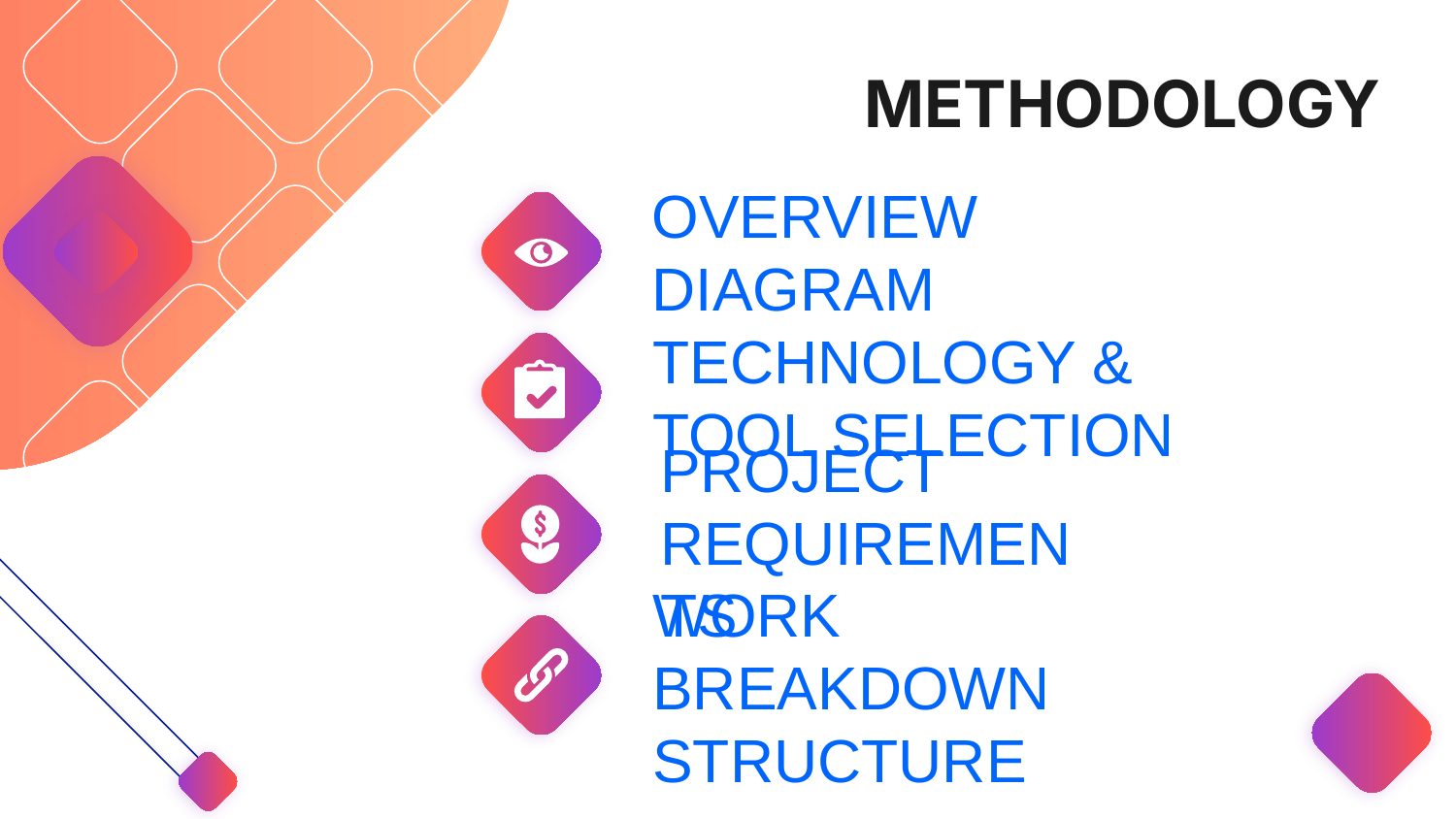

# METHODOLOGY

OVERVIEW DIAGRAM

TECHNOLOGY & TOOL SELECTION

PROJECT REQUIREMENTS

WORK BREAKDOWN STRUCTURE